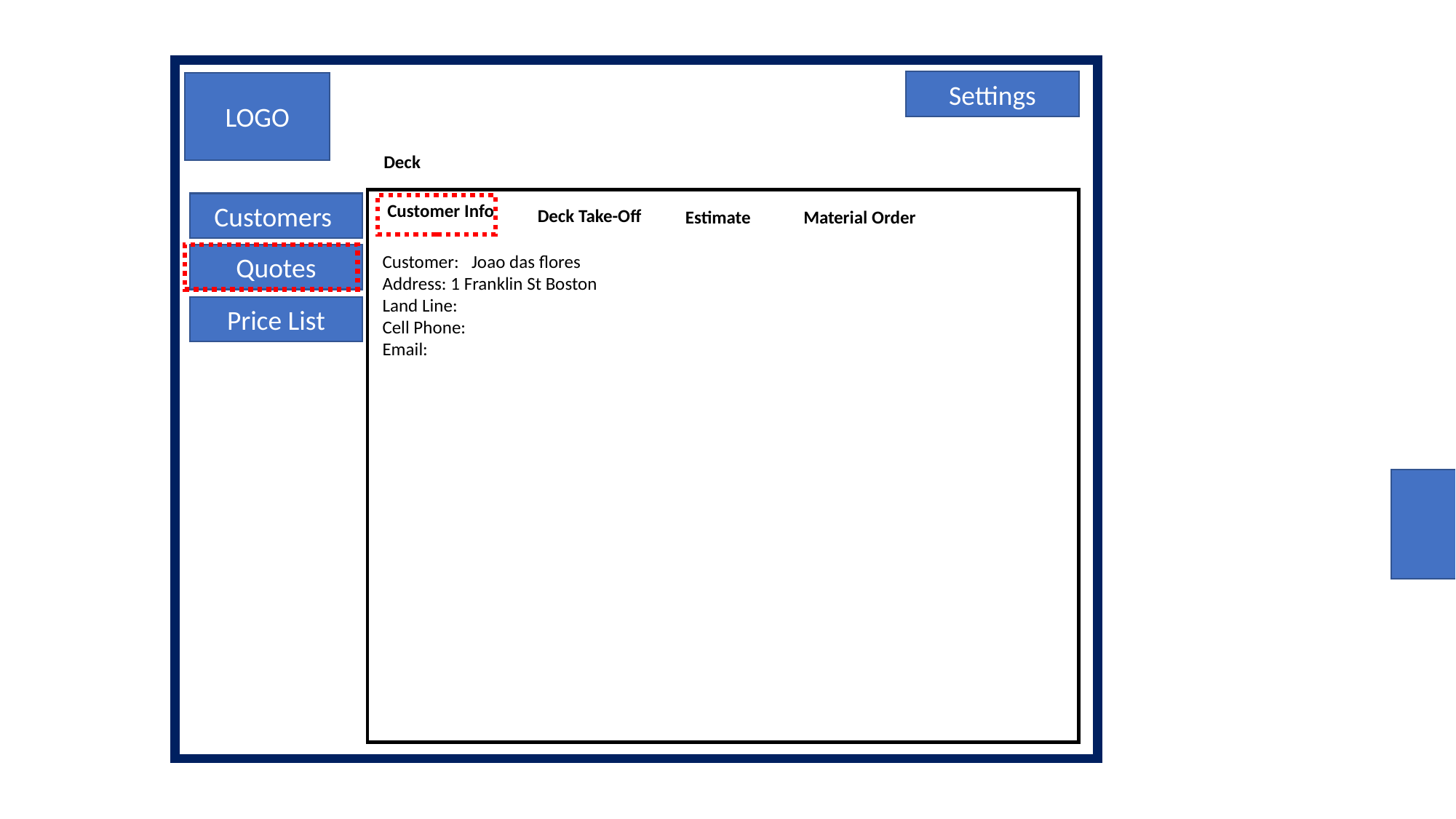

Settings
LOGO
Deck

Customers
Customer Info

Deck Take-Off
Material Order
Estimate

Customer:   Joao das flores
Address: 1 Franklin St Boston
Land Line:
Cell Phone:
Email:
Quotes
Price List